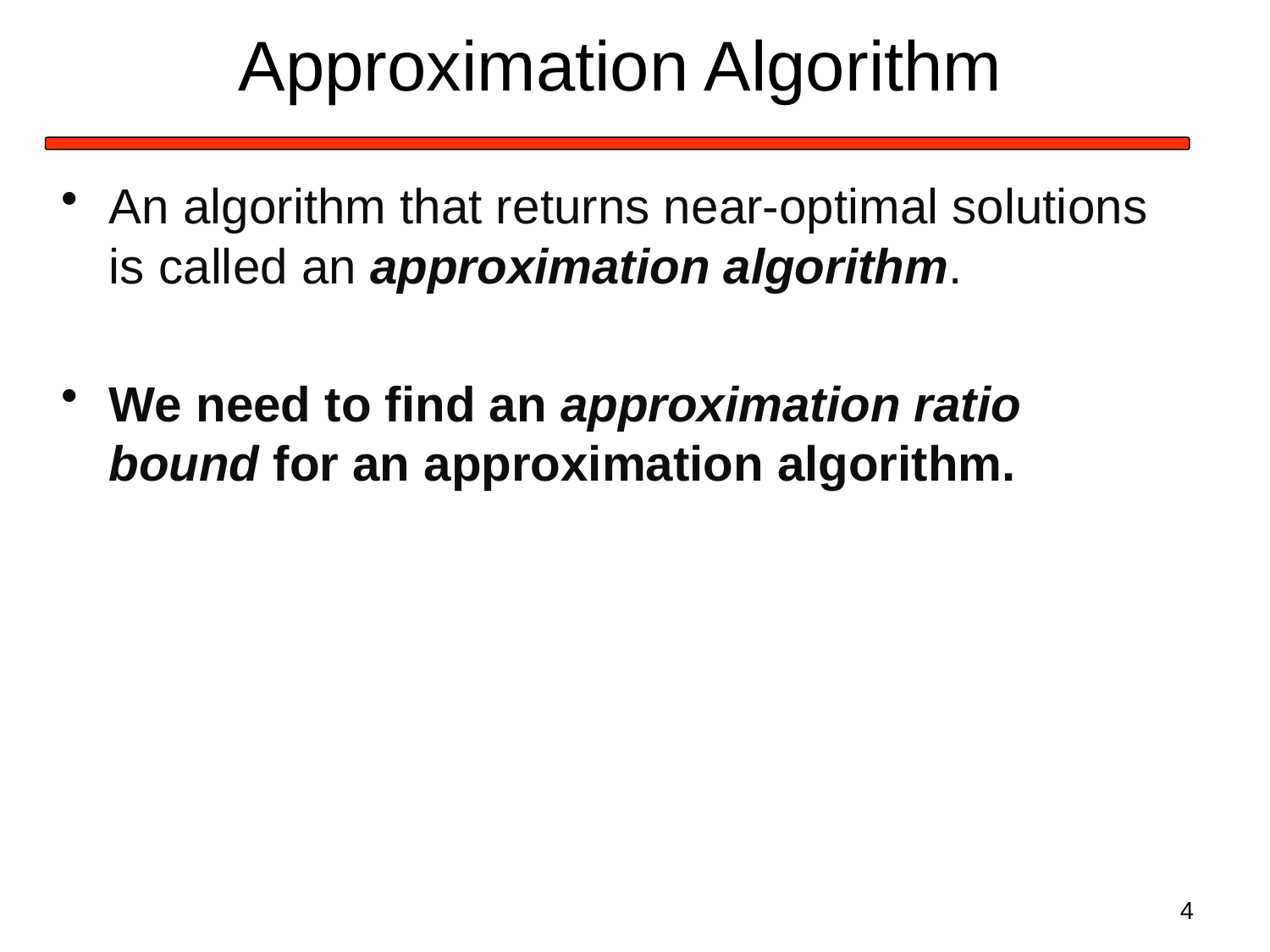

# Approximation Algorithm
An algorithm that returns near-optimal solutions is called an approximation algorithm.

We need to find an approximation ratio bound for an approximation algorithm.

4